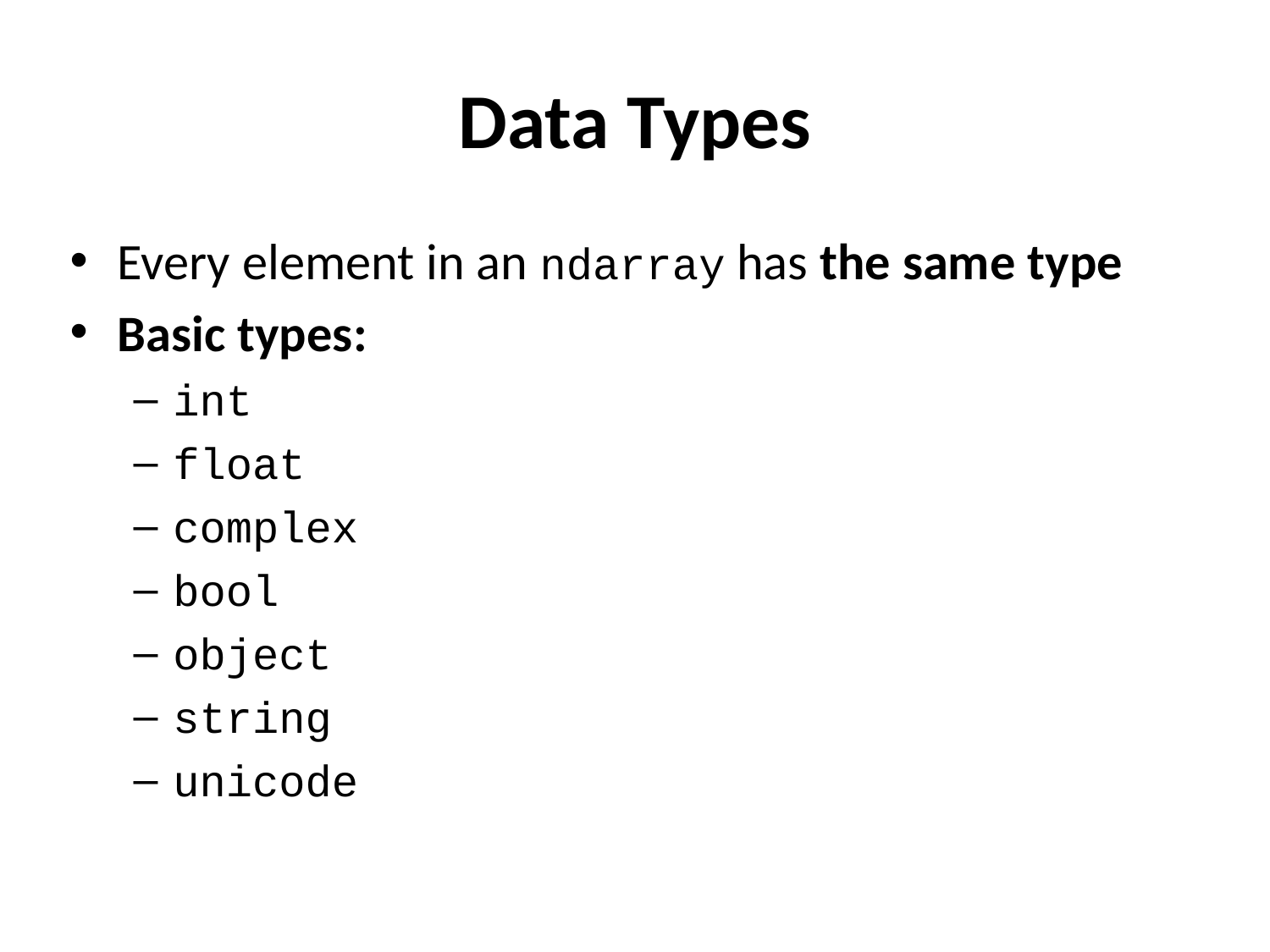

# Data Types
Every element in an ndarray has the same type
Basic types:
int
float
complex
bool
object
string
unicode